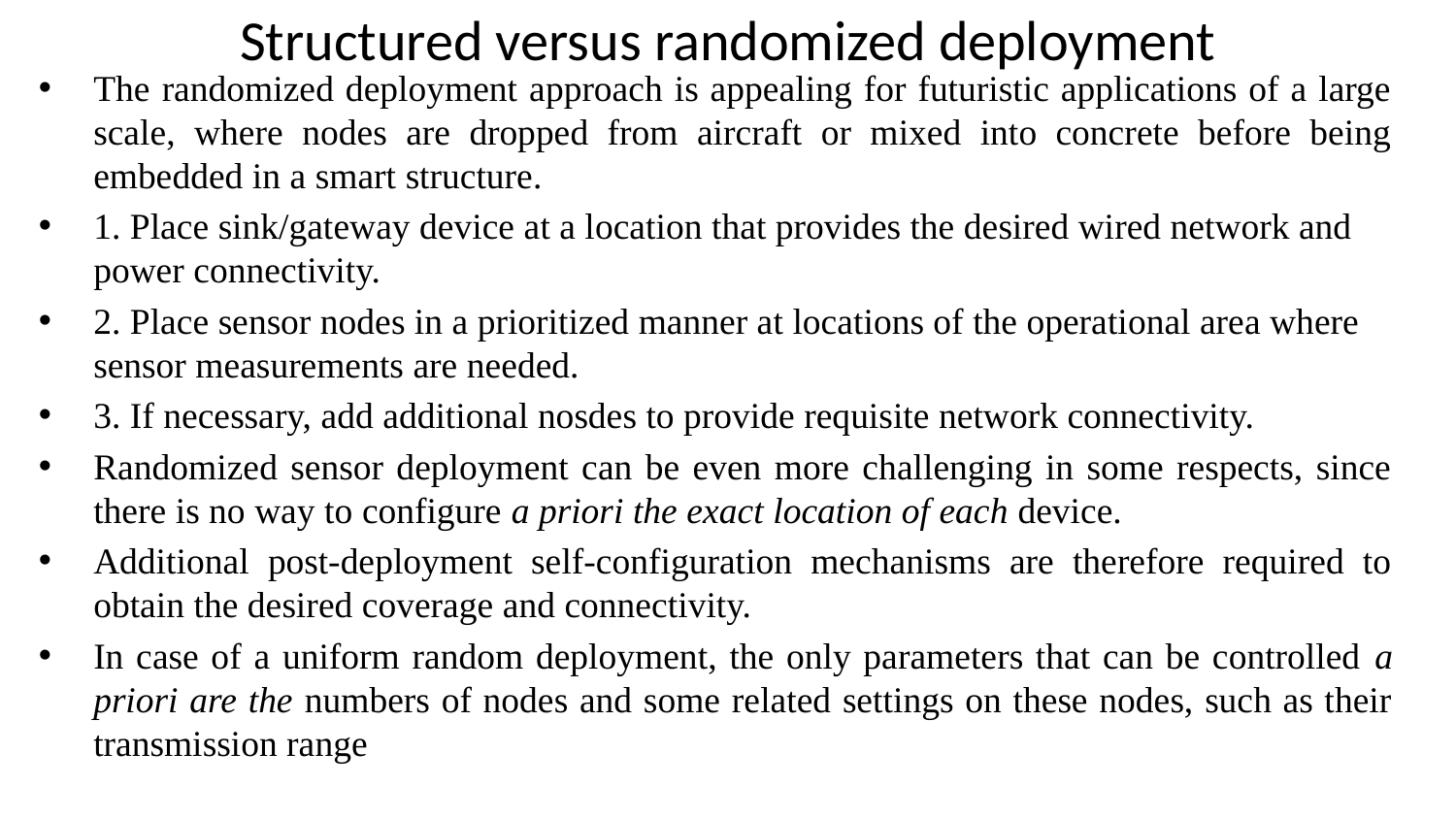

# Structured versus randomized deployment
The randomized deployment approach is appealing for futuristic applications of a large scale, where nodes are dropped from aircraft or mixed into concrete before being embedded in a smart structure.
1. Place sink/gateway device at a location that provides the desired wired network and power connectivity.
2. Place sensor nodes in a prioritized manner at locations of the operational area where sensor measurements are needed.
3. If necessary, add additional nosdes to provide requisite network connectivity.
Randomized sensor deployment can be even more challenging in some respects, since there is no way to configure a priori the exact location of each device.
Additional post-deployment self-configuration mechanisms are therefore required to obtain the desired coverage and connectivity.
In case of a uniform random deployment, the only parameters that can be controlled a priori are the numbers of nodes and some related settings on these nodes, such as their transmission range